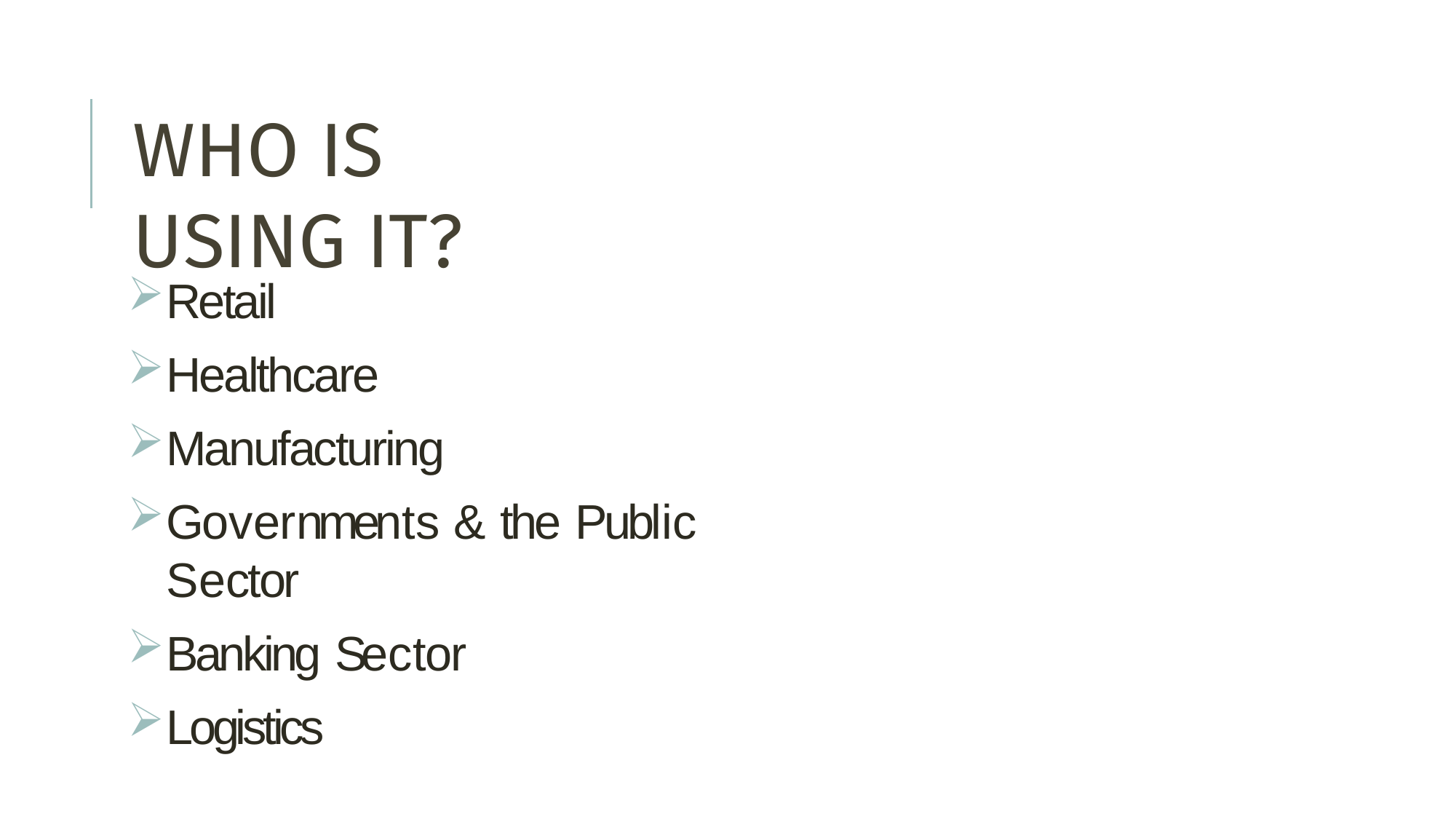

# WHO IS USING IT?
Retail
Healthcare
Manufacturing
Governments & the Public Sector
Banking Sector
Logistics